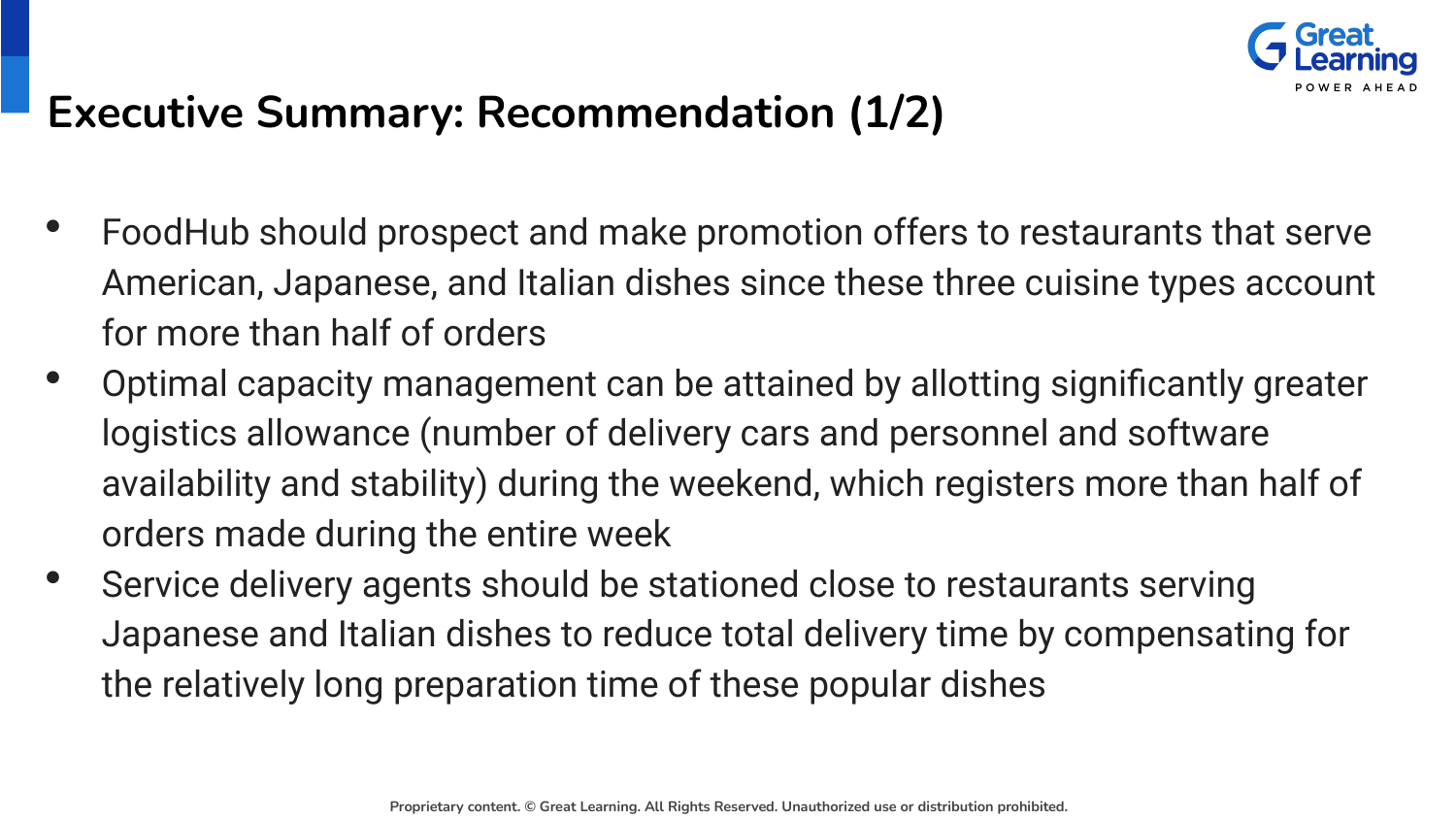

# Executive Summary: Recommendation (1/2)
FoodHub should prospect and make promotion offers to restaurants that serve American, Japanese, and Italian dishes since these three cuisine types account for more than half of orders
Optimal capacity management can be attained by allotting significantly greater logistics allowance (number of delivery cars and personnel and software availability and stability) during the weekend, which registers more than half of orders made during the entire week
Service delivery agents should be stationed close to restaurants serving Japanese and Italian dishes to reduce total delivery time by compensating for the relatively long preparation time of these popular dishes